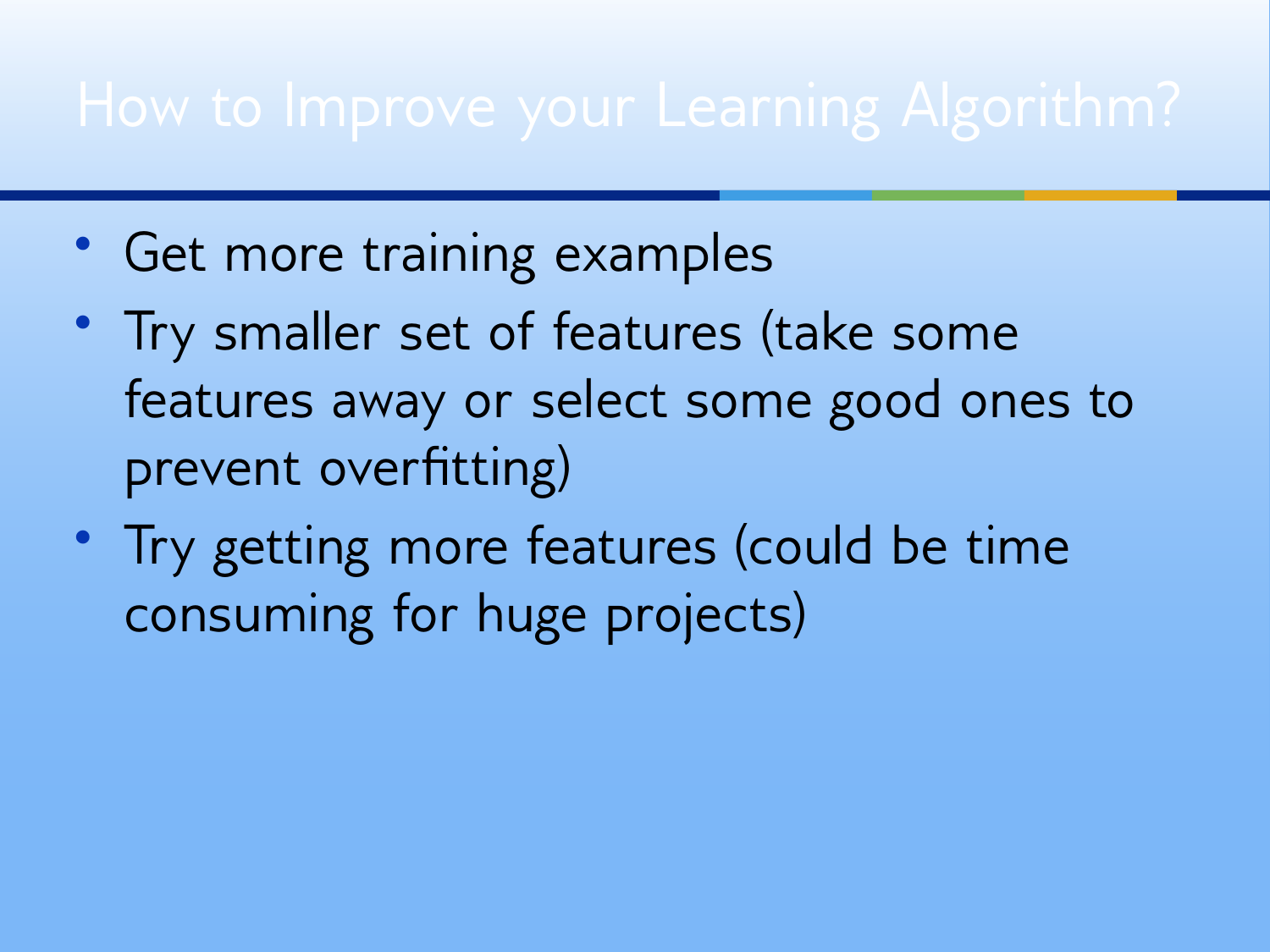

# How to Improve your Learning Algorithm?
Get more training examples
Try smaller set of features (take some features away or select some good ones to prevent overfitting)
Try getting more features (could be time consuming for huge projects)